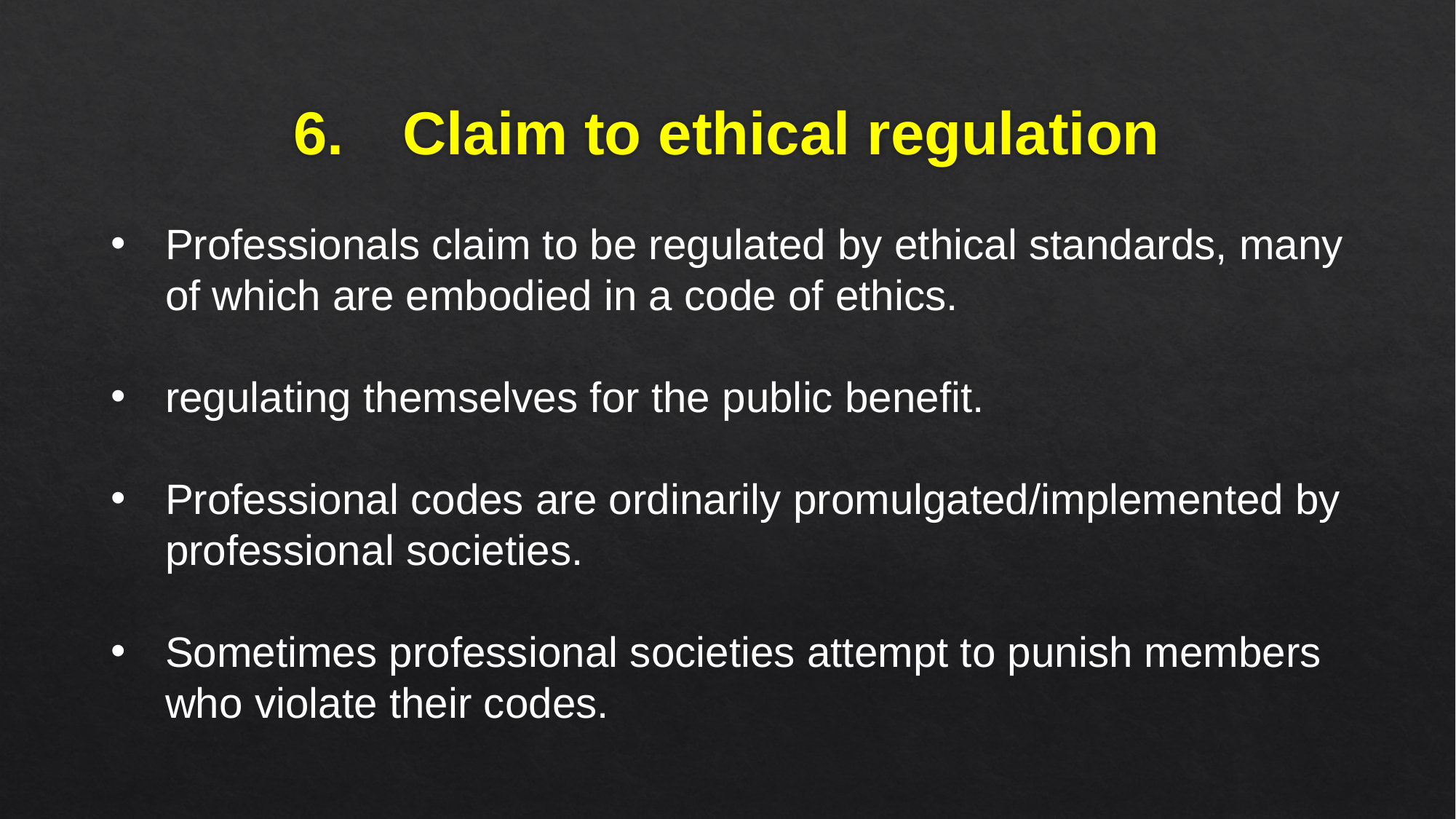

# 6.	Claim to ethical regulation
Professionals claim to be regulated by ethical standards, many of which are embodied in a code of ethics.

regulating themselves for the public benefit.

Professional codes are ordinarily promulgated/implemented by professional societies.

Sometimes professional societies attempt to punish members who violate their codes.